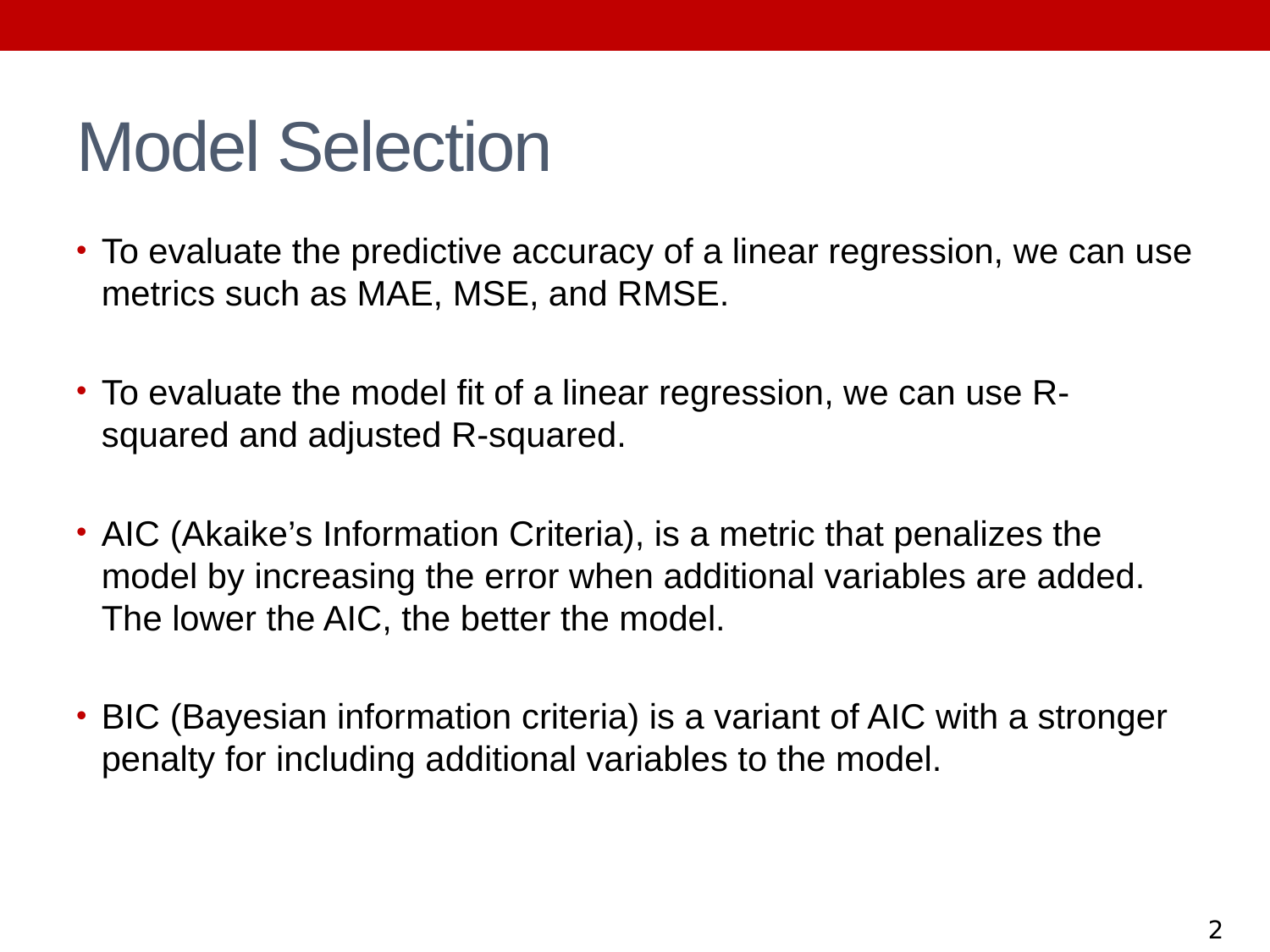

# Model Selection
To evaluate the predictive accuracy of a linear regression, we can use metrics such as MAE, MSE, and RMSE.

To evaluate the model fit of a linear regression, we can use R-squared and adjusted R-squared.

AIC (Akaike’s Information Criteria), is a metric that penalizes the model by increasing the error when additional variables are added. The lower the AIC, the better the model.

BIC (Bayesian information criteria) is a variant of AIC with a stronger penalty for including additional variables to the model.

2